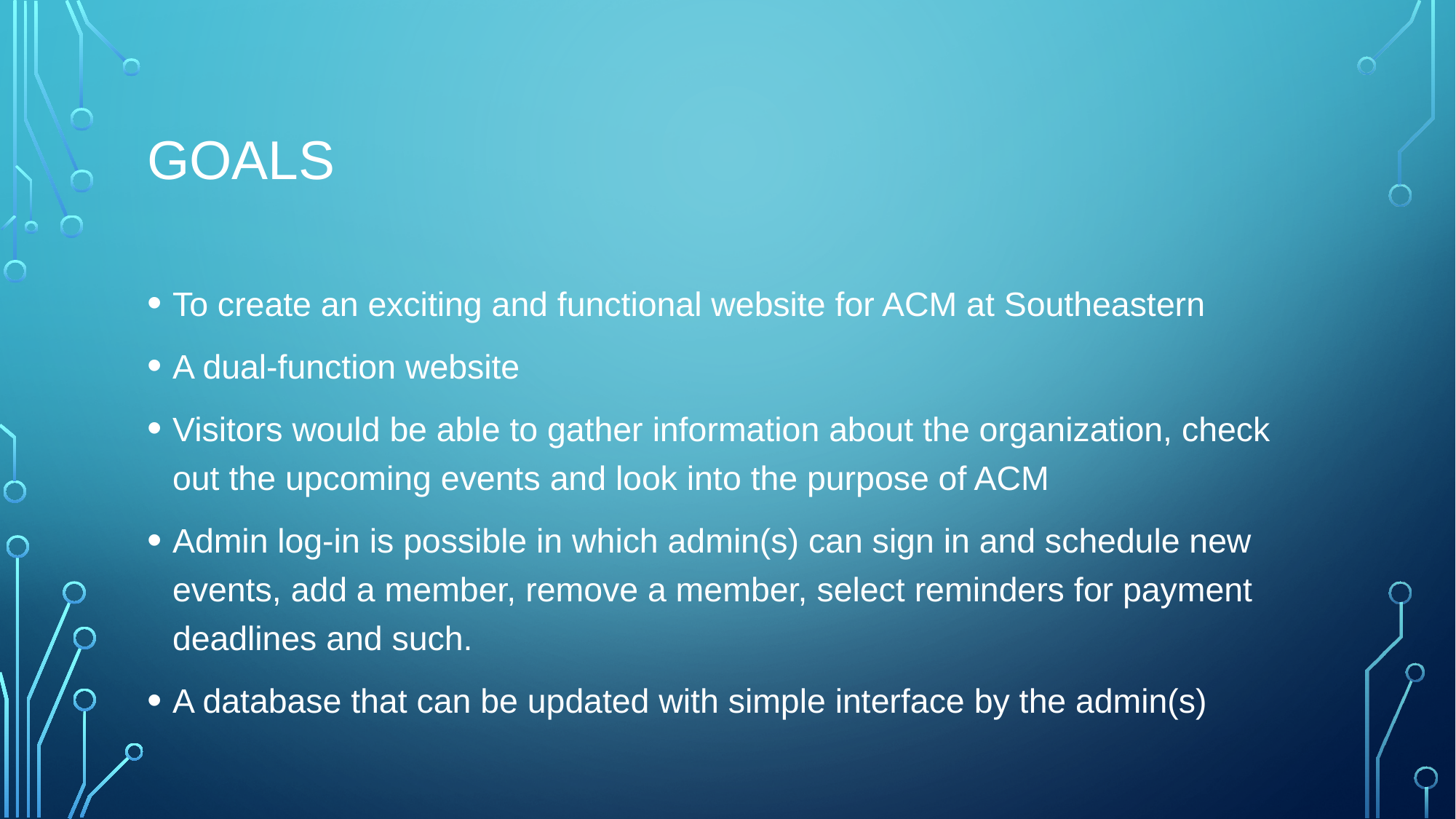

# Goals
To create an exciting and functional website for ACM at Southeastern
A dual-function website
Visitors would be able to gather information about the organization, check out the upcoming events and look into the purpose of ACM
Admin log-in is possible in which admin(s) can sign in and schedule new events, add a member, remove a member, select reminders for payment deadlines and such.
A database that can be updated with simple interface by the admin(s)